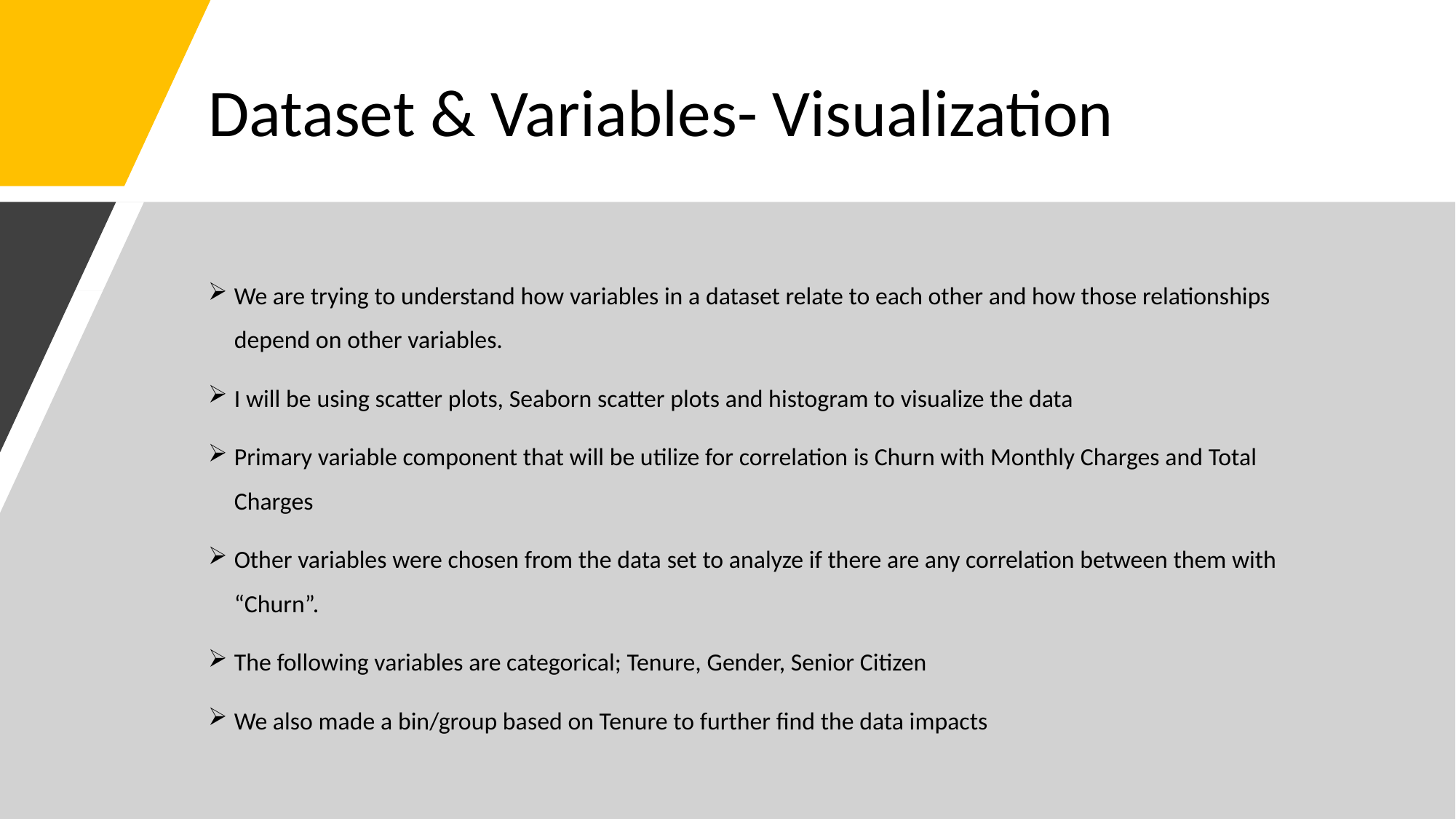

# Dataset & Variables- Visualization

We are trying to understand how variables in a dataset relate to each other and how those relationships depend on other variables.
I will be using scatter plots, Seaborn scatter plots and histogram to visualize the data
Primary variable component that will be utilize for correlation is Churn with Monthly Charges and Total Charges
Other variables were chosen from the data set to analyze if there are any correlation between them with “Churn”.
The following variables are categorical; Tenure, Gender, Senior Citizen
We also made a bin/group based on Tenure to further find the data impacts